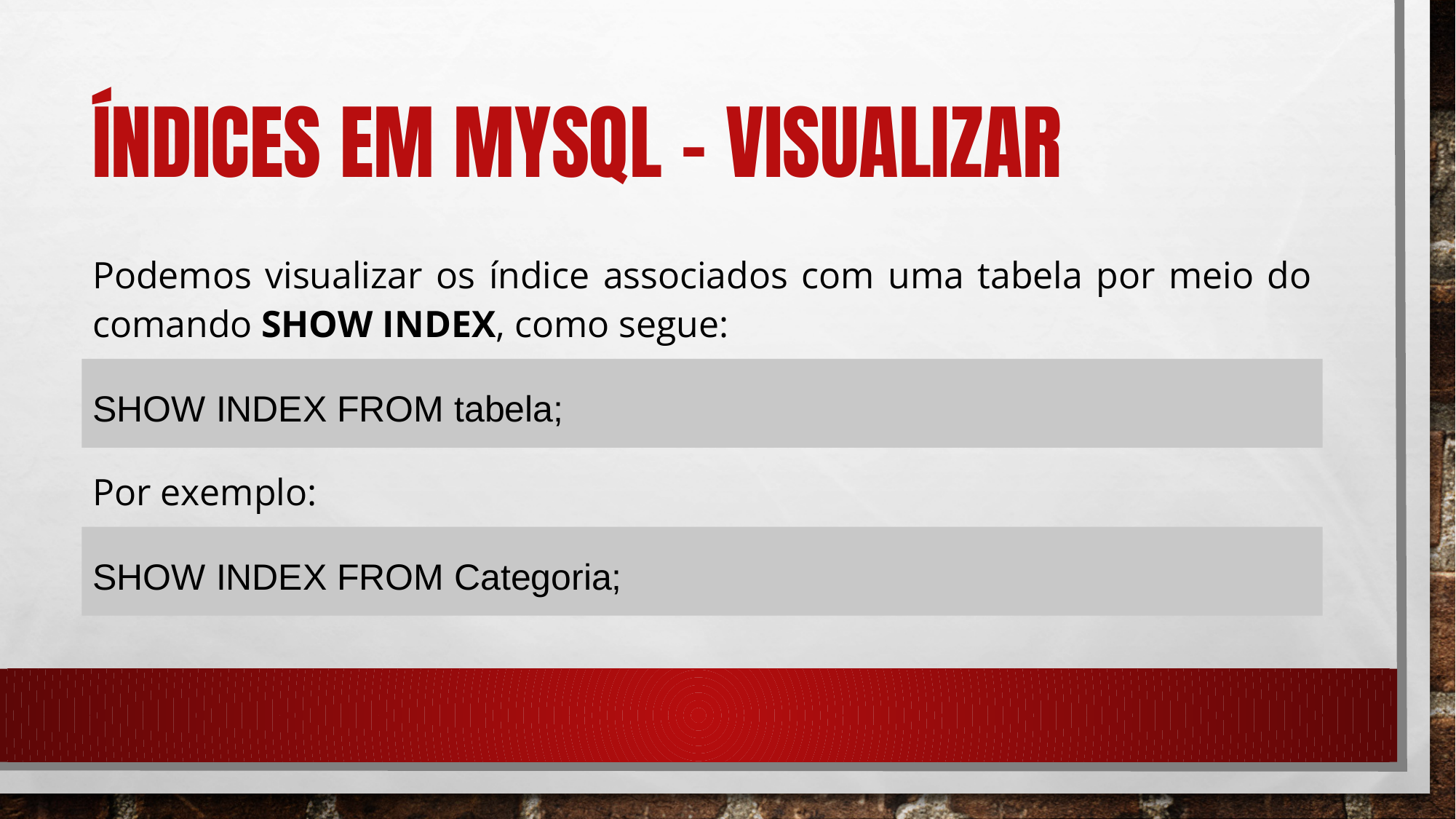

# Índices em mysql – visualizar
Podemos visualizar os índice associados com uma tabela por meio do comando SHOW INDEX, como segue:
SHOW INDEX FROM tabela;
Por exemplo:
SHOW INDEX FROM Categoria;